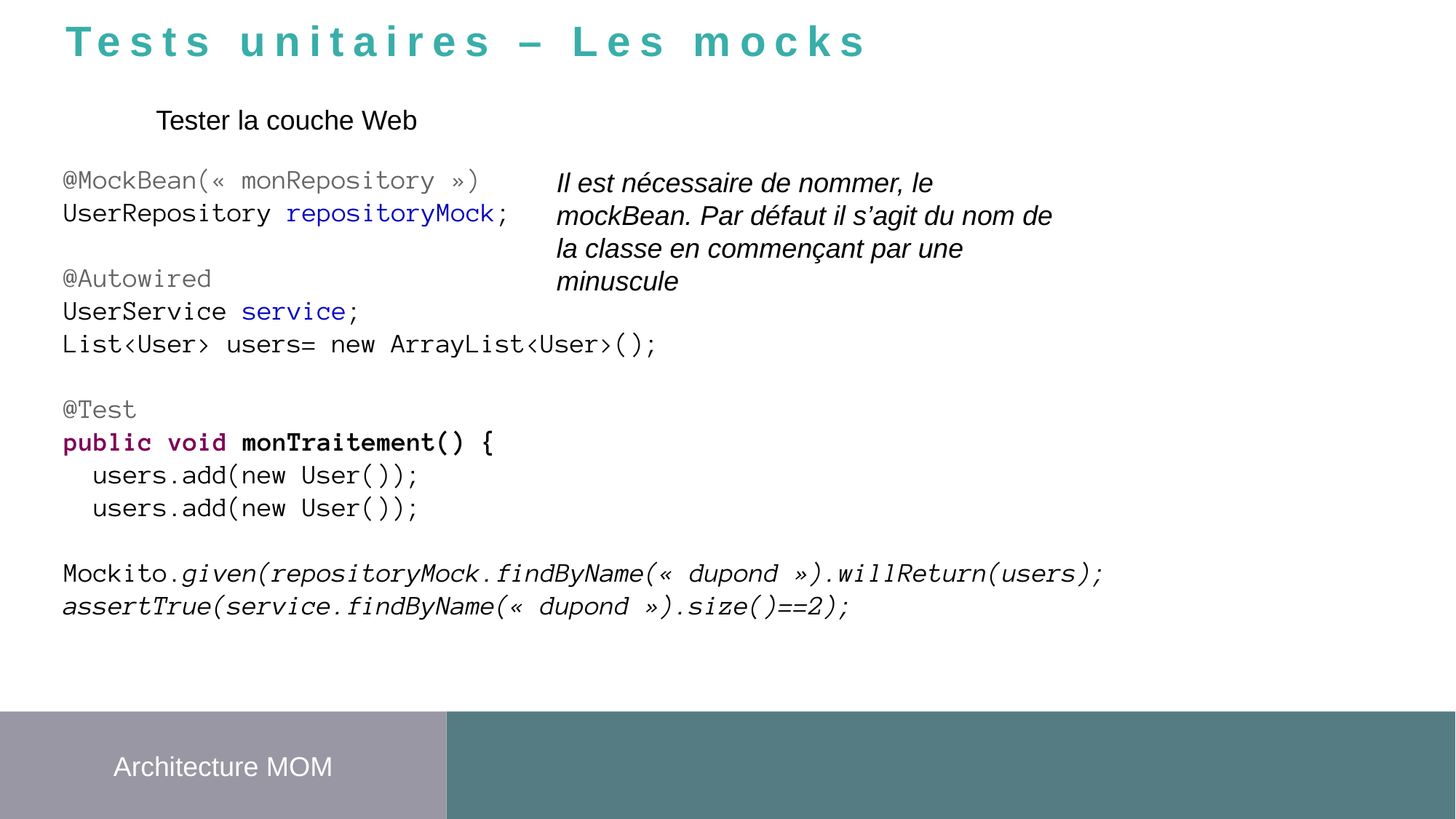

Tests unitaires – Les mocks
Tester la couche Web
@MockBean(« monRepository »)
UserRepository repositoryMock;

@Autowired
UserService service;
List<User> users= new ArrayList<User>();

@Test
public void monTraitement() {
  users.add(new User());
  users.add(new User());

Mockito.given(repositoryMock.findByName(« dupond »).willReturn(users);
assertTrue(service.findByName(« dupond »).size()==2);
Il est nécessaire de nommer, le mockBean. Par défaut il s’agit du nom de la classe en commençant par une minuscule
Architecture MOM